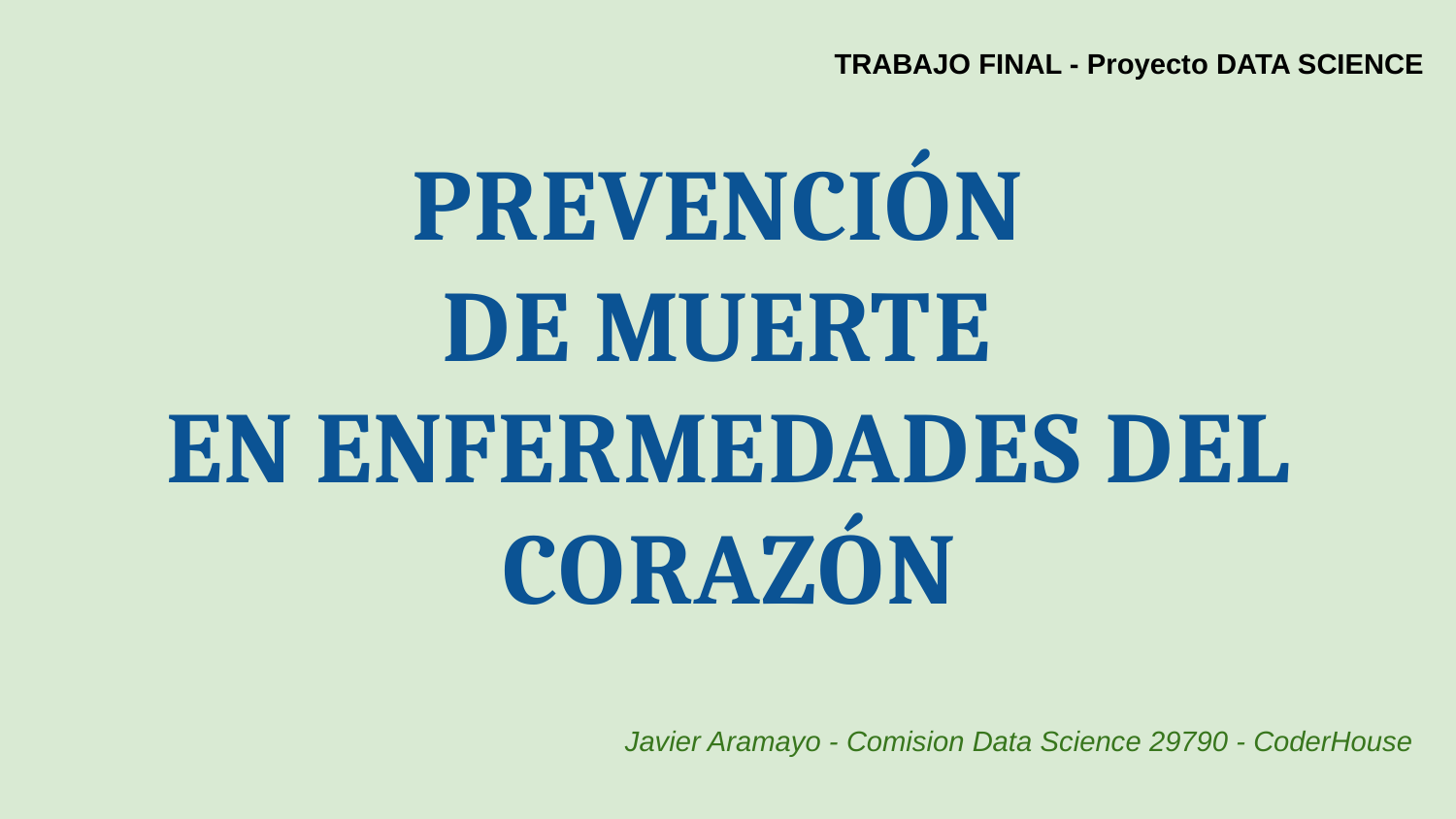

TRABAJO FINAL - Proyecto DATA SCIENCE
# PREVENCIÓN
DE MUERTE
EN ENFERMEDADES DEL CORAZÓN
Javier Aramayo - Comision Data Science 29790 - CoderHouse